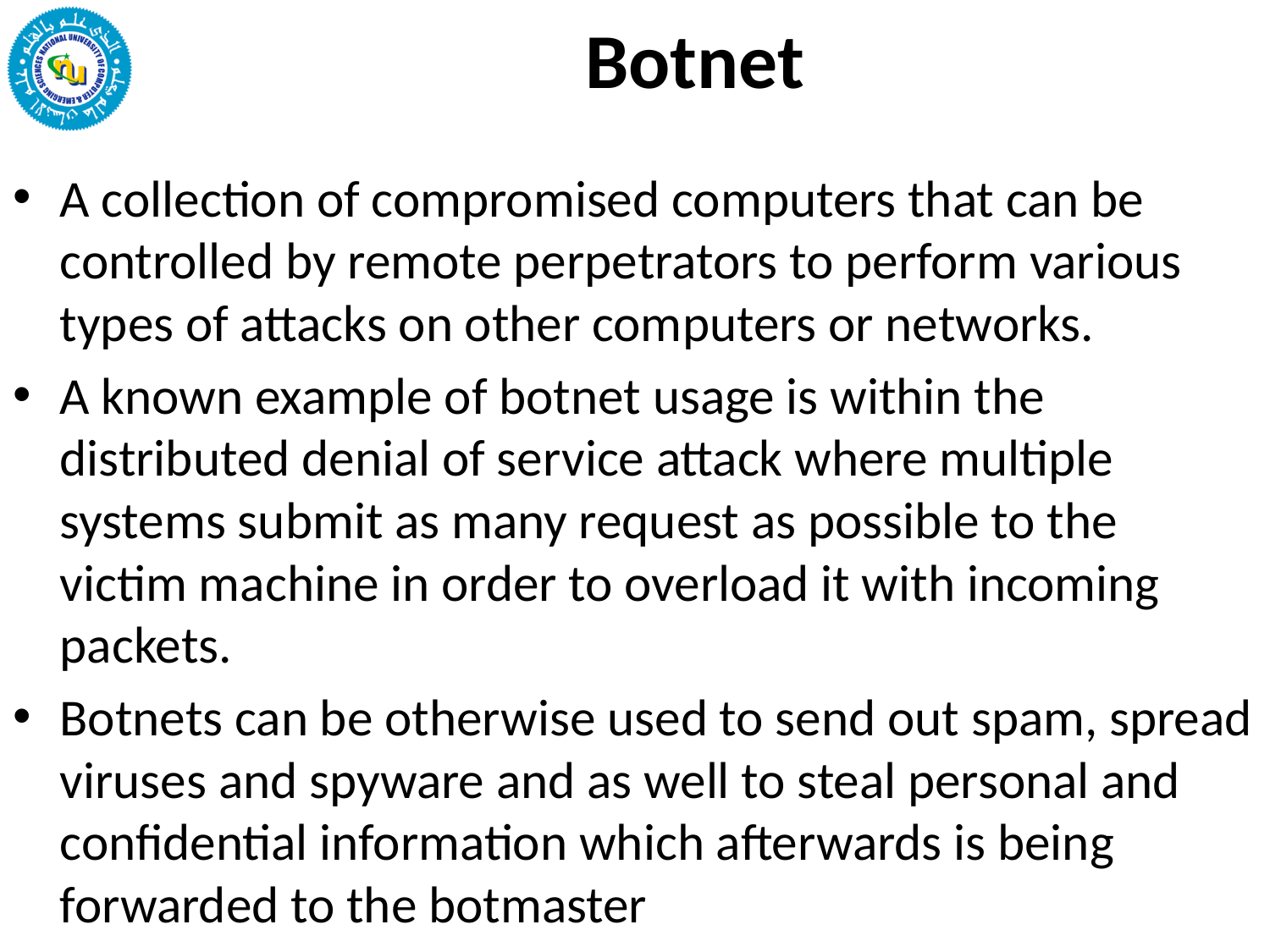

# Botnet
A collection of compromised computers that can be controlled by remote perpetrators to perform various types of attacks on other computers or networks.
A known example of botnet usage is within the distributed denial of service attack where multiple systems submit as many request as possible to the victim machine in order to overload it with incoming packets.
Botnets can be otherwise used to send out spam, spread viruses and spyware and as well to steal personal and confidential information which afterwards is being forwarded to the botmaster